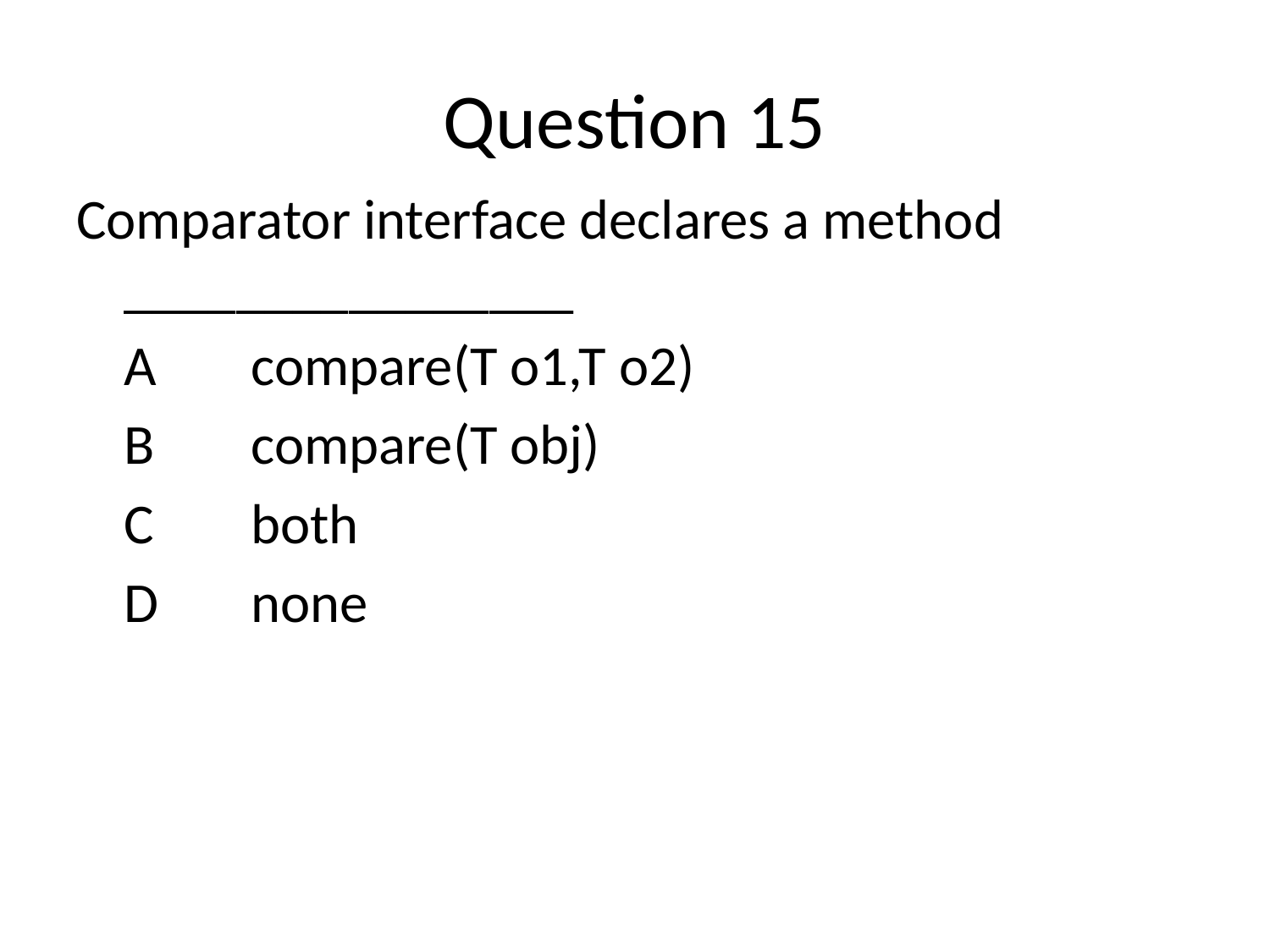

# Question 15
Comparator interface declares a method ________________
	A	compare(T o1,T o2)
	B	compare(T obj)
	C 	both
	D	none